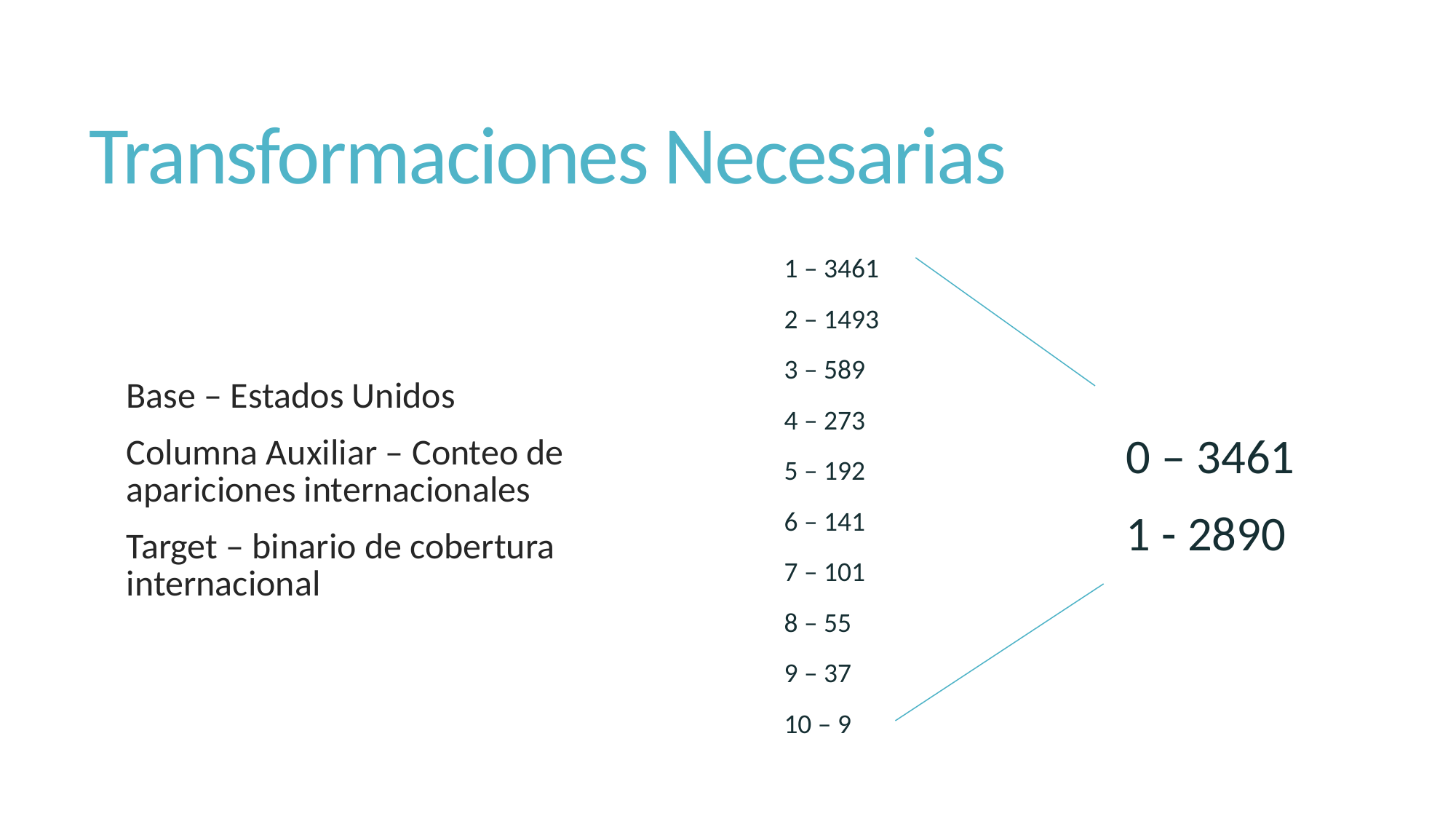

# Transformaciones Necesarias
1 – 3461
2 – 1493
3 – 589
4 – 273
5 – 192
6 – 141
7 – 101
8 – 55
9 – 37
10 – 9
Base – Estados Unidos
Columna Auxiliar – Conteo de apariciones internacionales
Target – binario de cobertura internacional
0 – 3461
1 - 2890